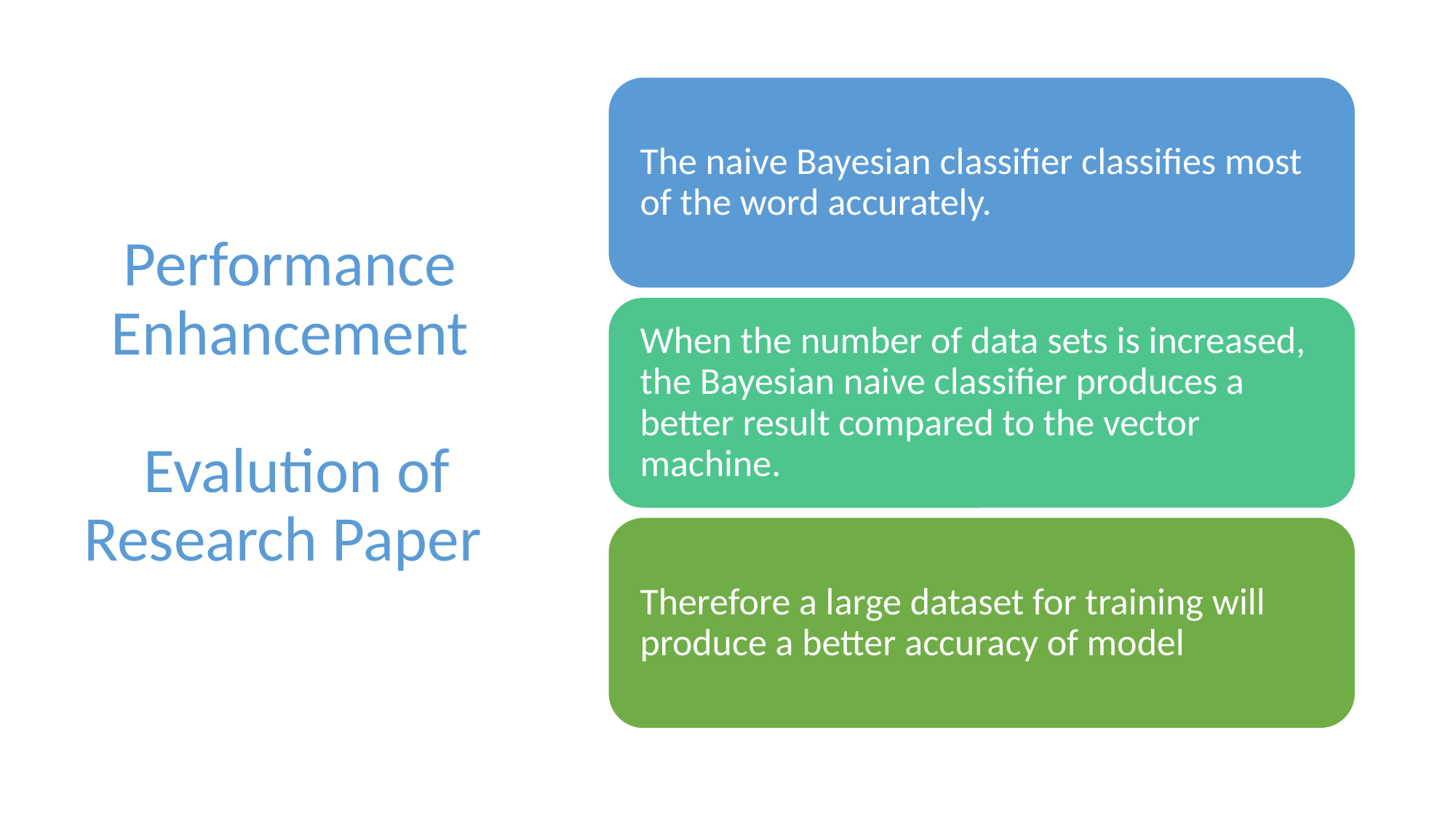

# Performance Enhancement  Evalution of Research Paper
The naive Bayesian classifier classifies most of the word accurately.
When the number of data sets is increased, the Bayesian naive classifier produces a better result compared to the vector machine.
Therefore a large dataset for training will produce a better accuracy of model